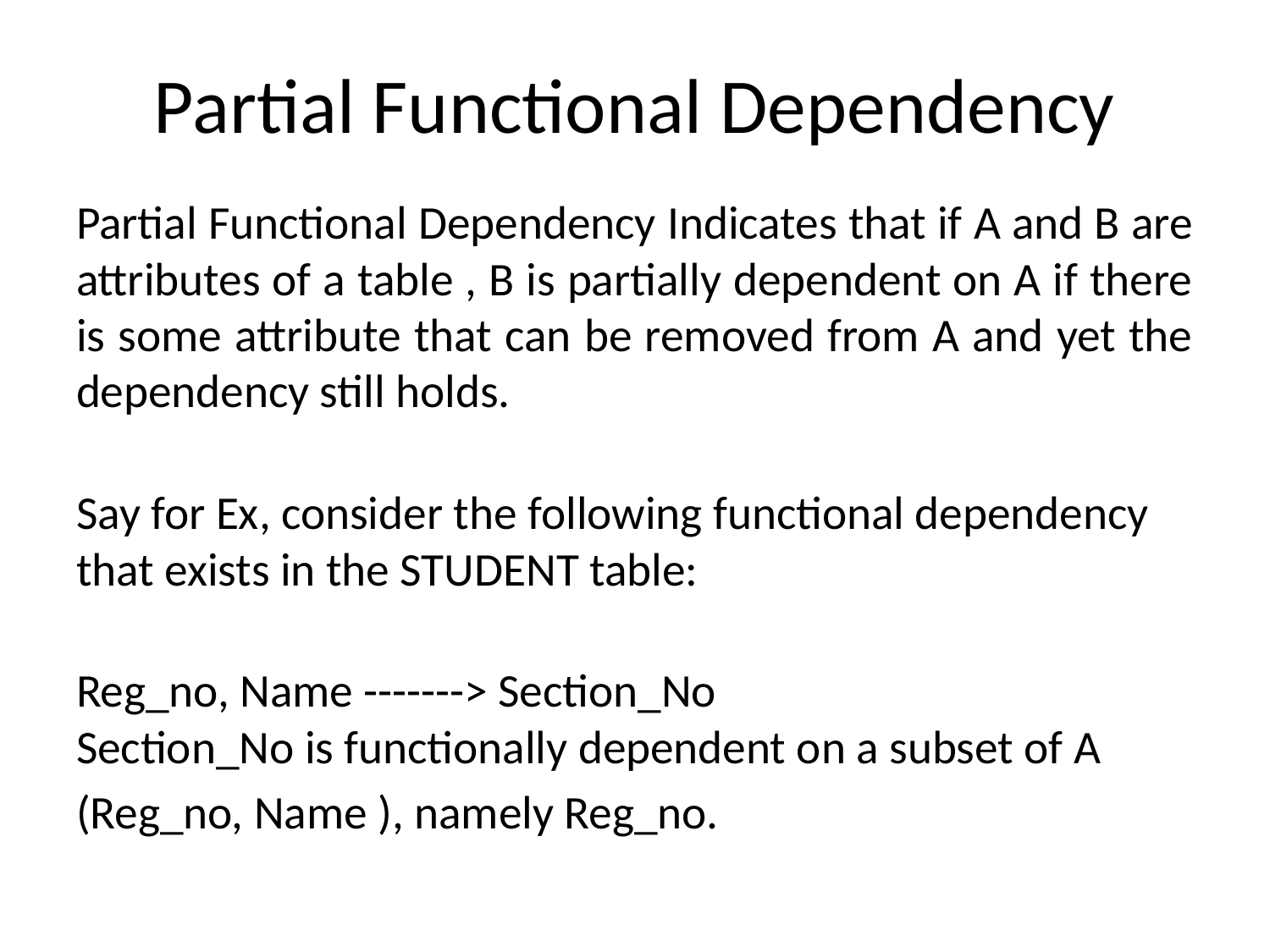

# Partial Functional Dependency
Partial Functional Dependency Indicates that if A and B are attributes of a table , B is partially dependent on A if there is some attribute that can be removed from A and yet the dependency still holds.
Say for Ex, consider the following functional dependency that exists in the STUDENT table:
Reg_no, Name -------> Section_No
Section_No is functionally dependent on a subset of A
(Reg_no, Name ), namely Reg_no.